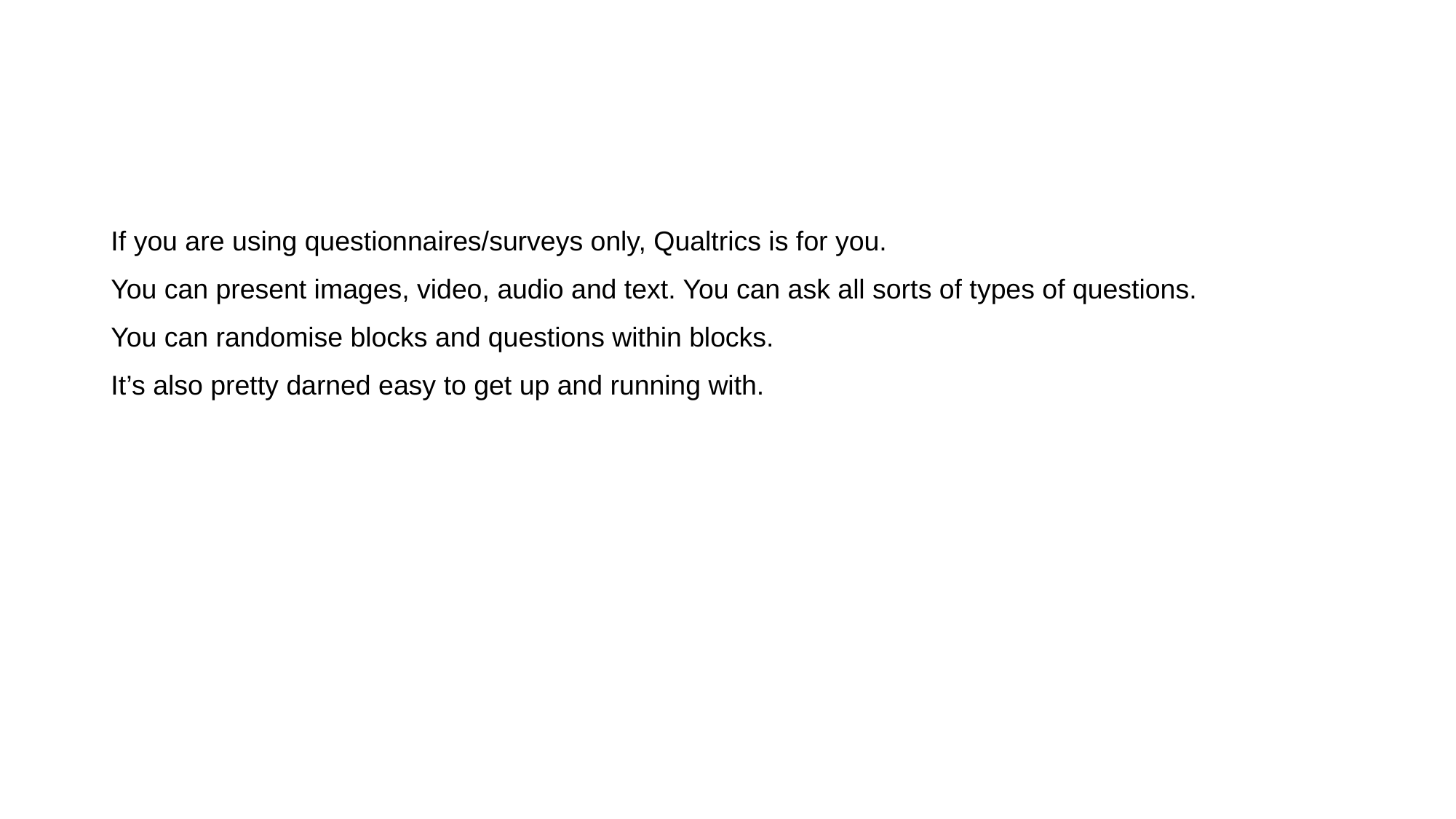

If you are using questionnaires/surveys only, Qualtrics is for you.
You can present images, video, audio and text. You can ask all sorts of types of questions.
You can randomise blocks and questions within blocks.
It’s also pretty darned easy to get up and running with.